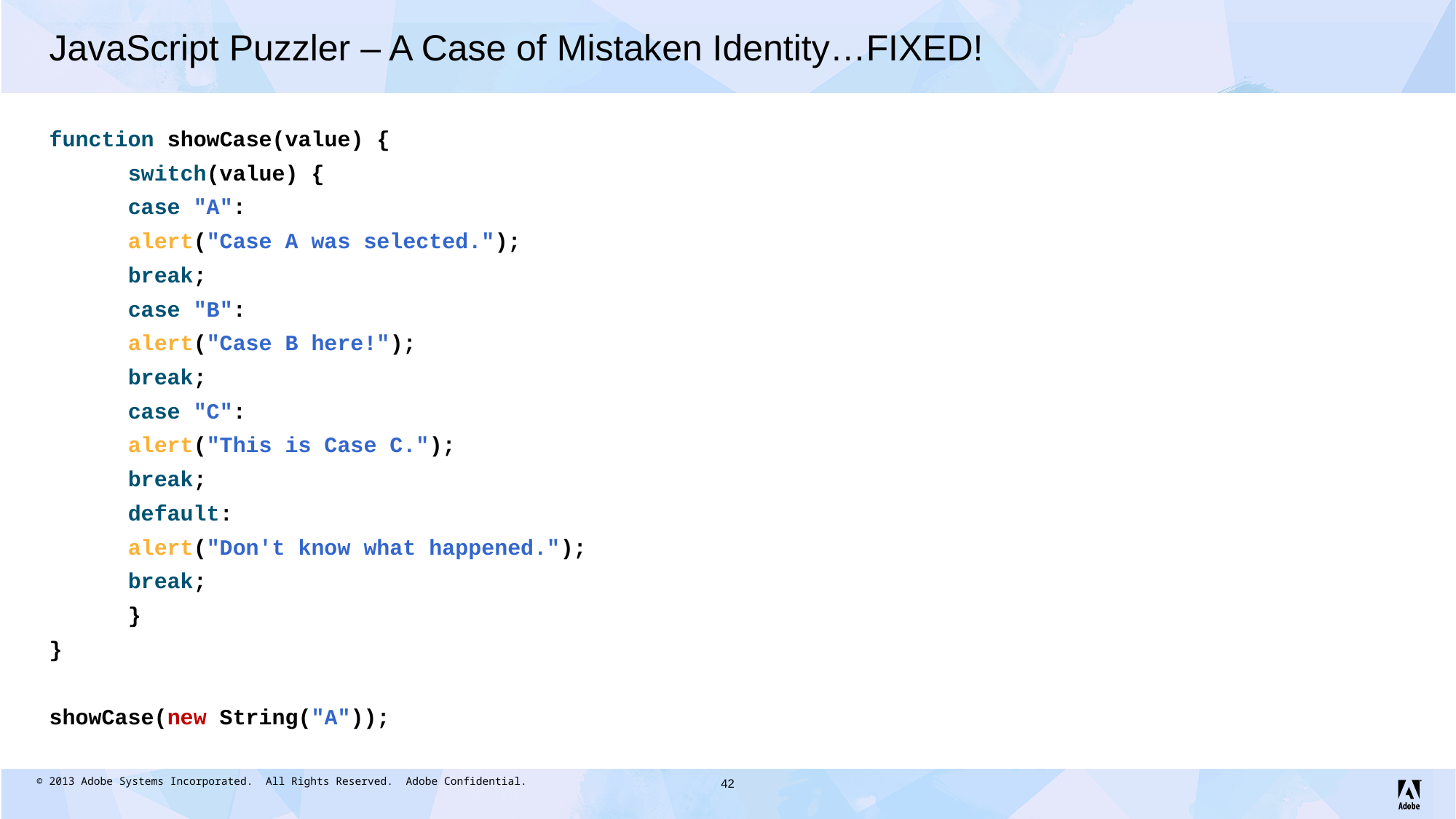

# JavaScript Puzzler – A Case of Mistaken Identity…FIXED!
function showCase(value) {
	switch(value) {
		case "A":
			alert("Case A was selected.");
			break;
		case "B":
			alert("Case B here!");
			break;
		case "C":
			alert("This is Case C.");
			break;
		default:
			alert("Don't know what happened.");
			break;
	}
}

showCase(new String("A"));
42